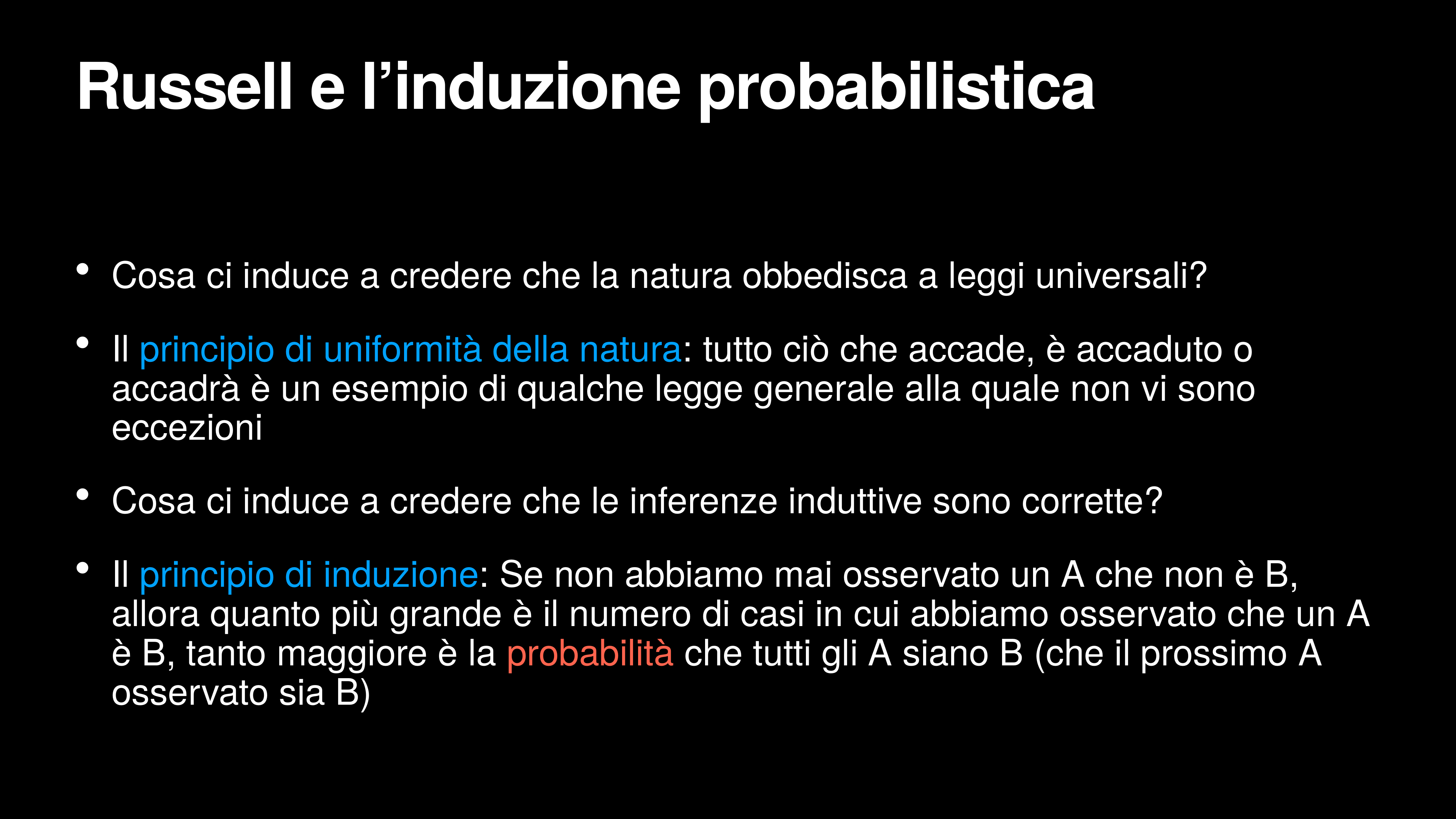

# Russell e l’induzione probabilistica
Cosa ci induce a credere che la natura obbedisca a leggi universali?
Il principio di uniformità della natura: tutto ciò che accade, è accaduto o accadrà è un esempio di qualche legge generale alla quale non vi sono eccezioni
Cosa ci induce a credere che le inferenze induttive sono corrette?
Il principio di induzione: Se non abbiamo mai osservato un A che non è B, allora quanto più grande è il numero di casi in cui abbiamo osservato che un A è B, tanto maggiore è la probabilità che tutti gli A siano B (che il prossimo A osservato sia B)